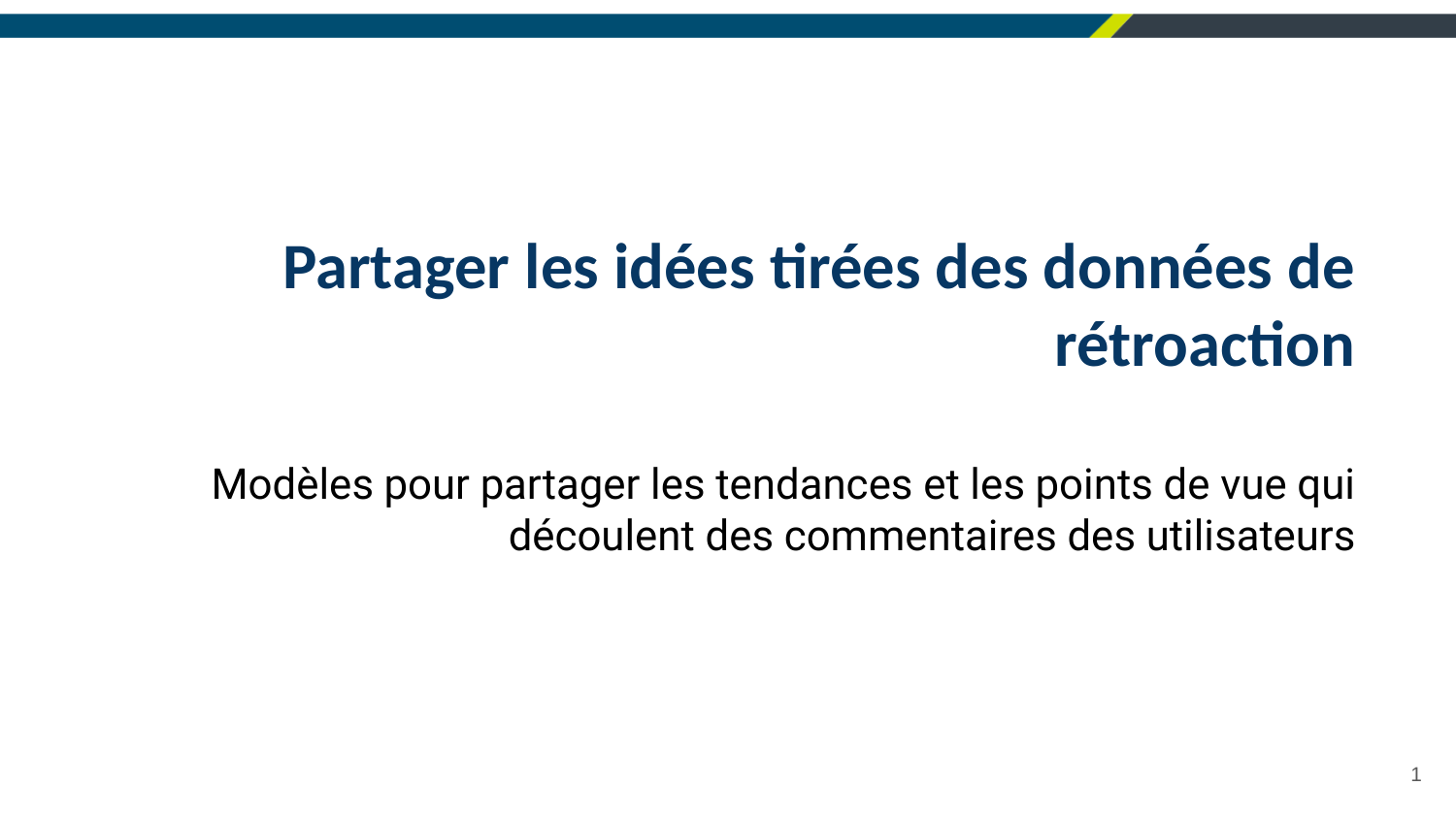

# Partager les idées tirées des données de rétroaction Modèles pour partager les tendances et les points de vue qui découlent des commentaires des utilisateurs
1